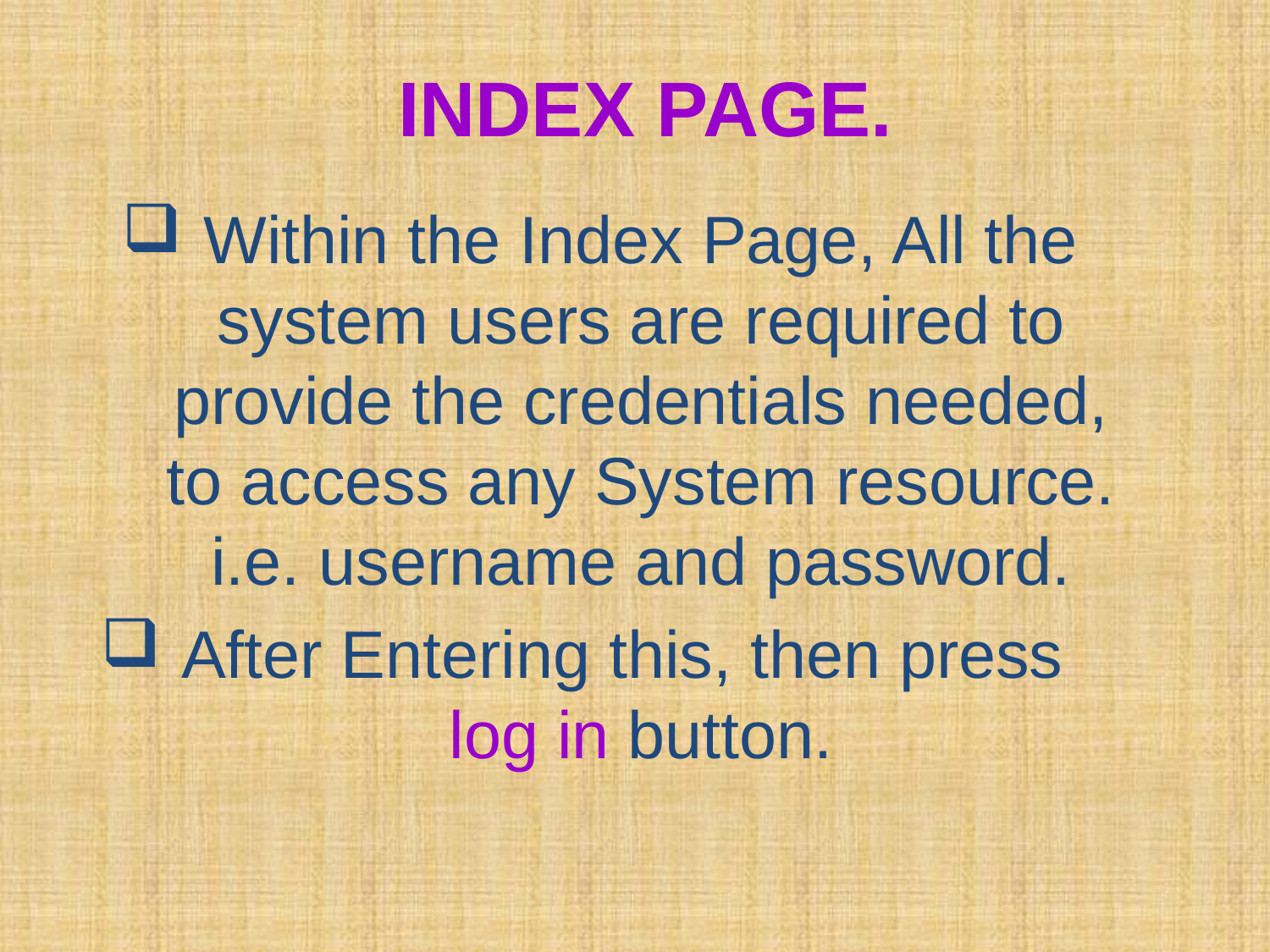

# INDEX PAGE.
Within the Index Page, All the system users are required to provide the credentials needed, to access any System resource. i.e. username and password.
After Entering this, then press   log in button.